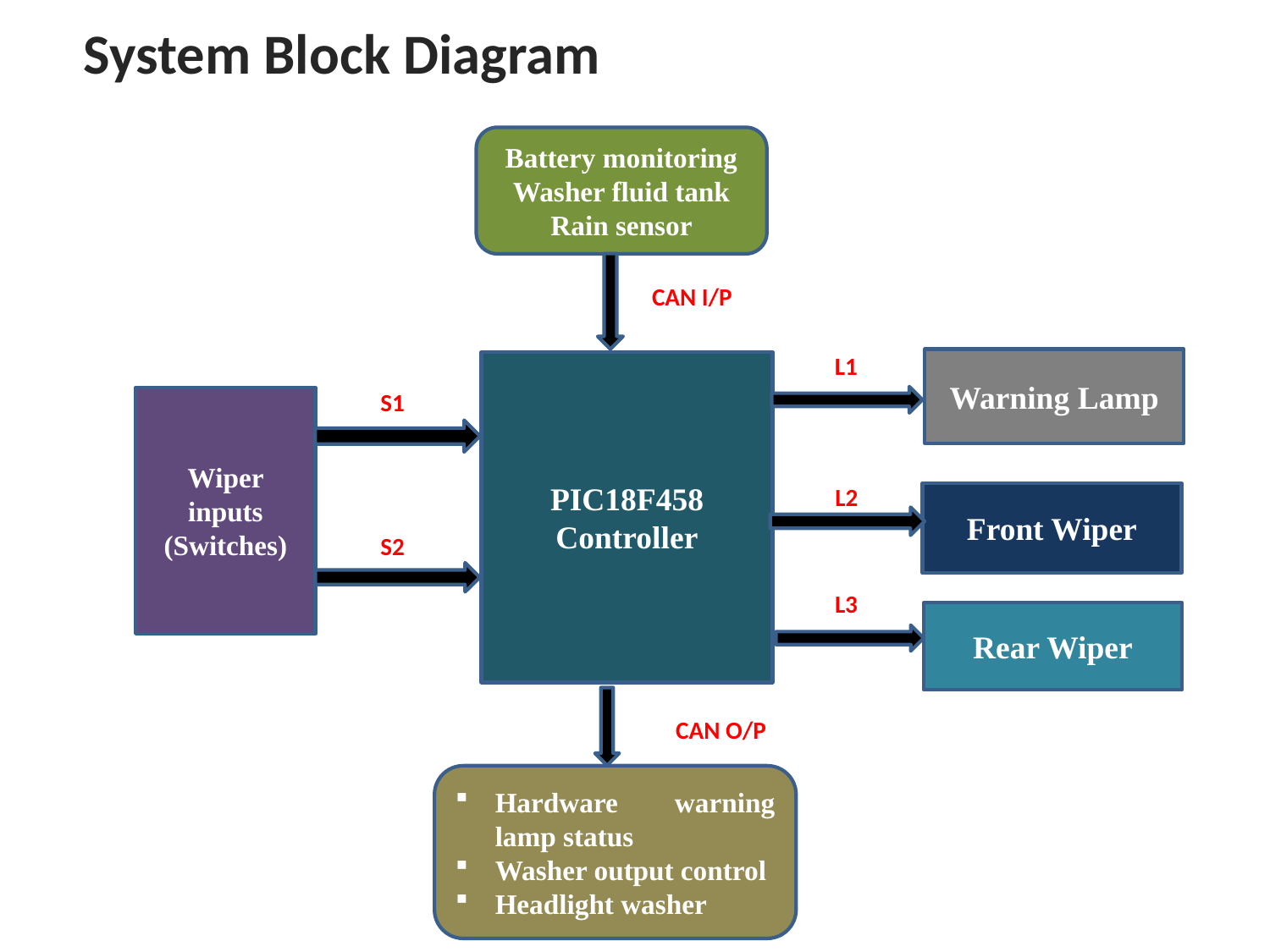

System Block Diagram
Battery monitoring
Washer fluid tank
Rain sensor

CAN I/P

L1
Warning Lamp
PIC18F458 Controller

S1
Wiper inputs
(Switches)

L2
Front Wiper

S2

L3
Rear Wiper

CAN O/P
Hardware warning lamp status
Washer output control
Headlight washer